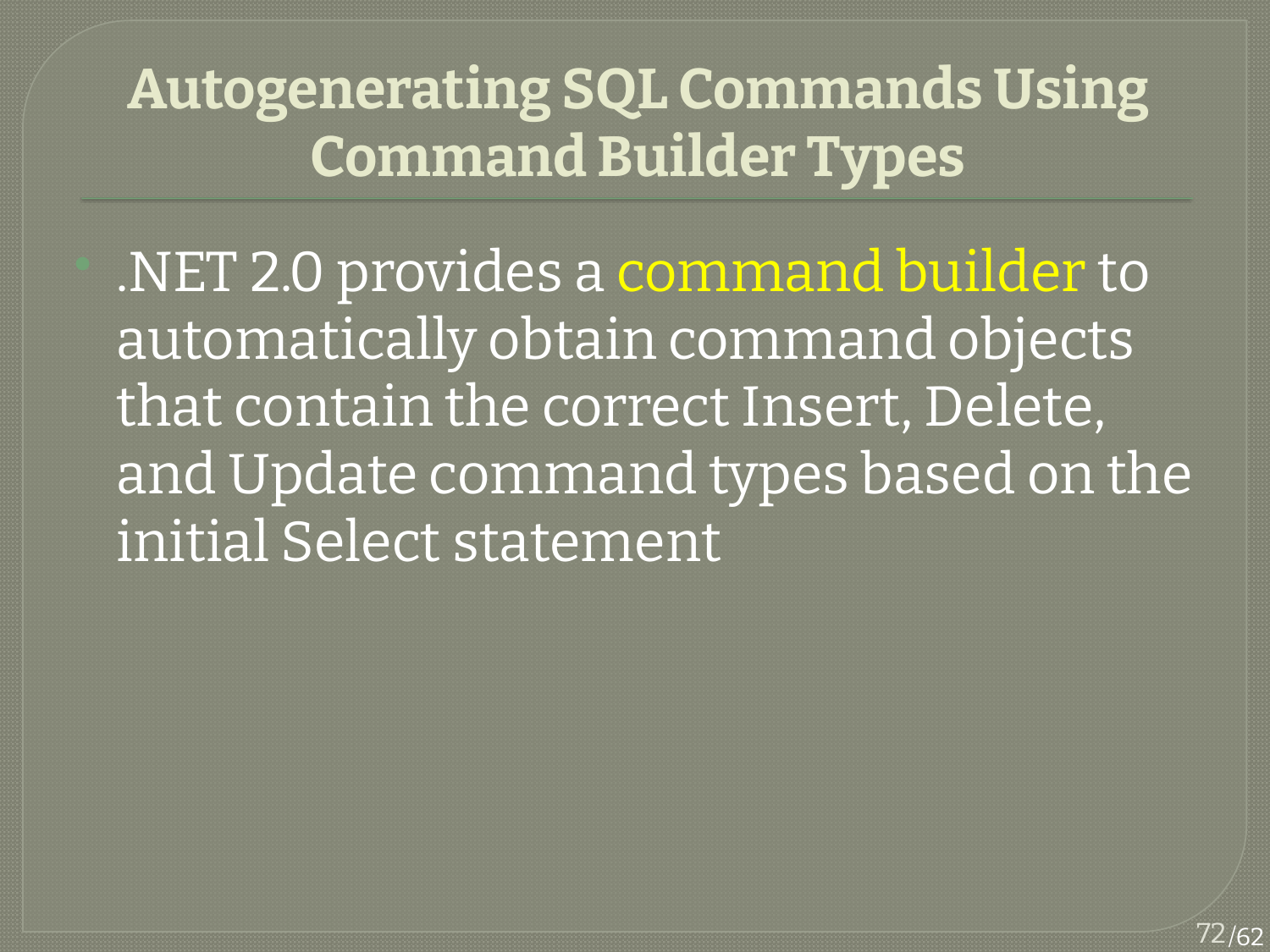

# Autogenerating SQL Commands Using Command Builder Types
.NET 2.0 provides a command builder to automatically obtain command objects that contain the correct Insert, Delete, and Update command types based on the initial Select statement

72